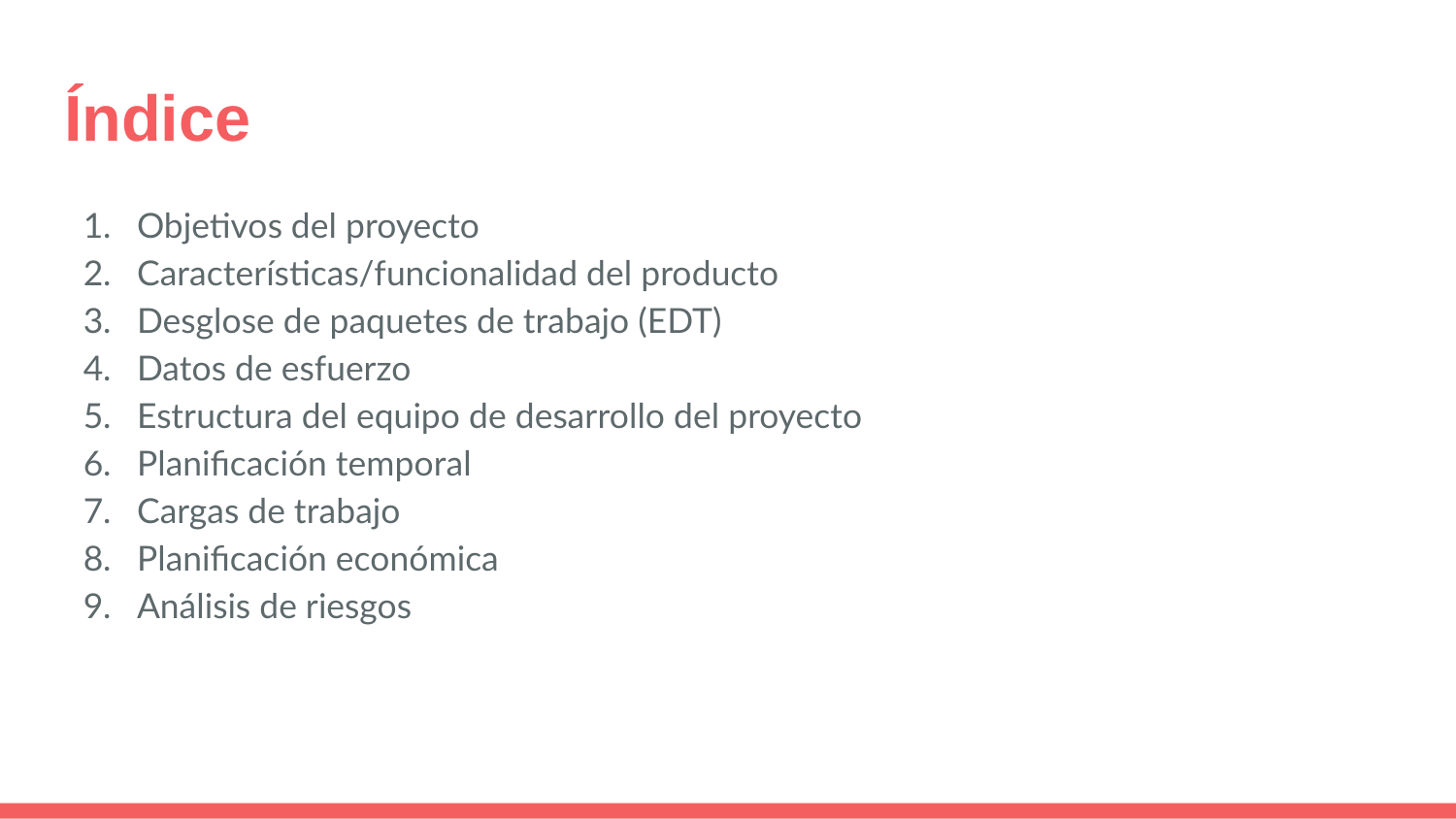

# Índice
Objetivos del proyecto
Características/funcionalidad del producto
Desglose de paquetes de trabajo (EDT)
Datos de esfuerzo
Estructura del equipo de desarrollo del proyecto
Planificación temporal
Cargas de trabajo
Planificación económica
Análisis de riesgos